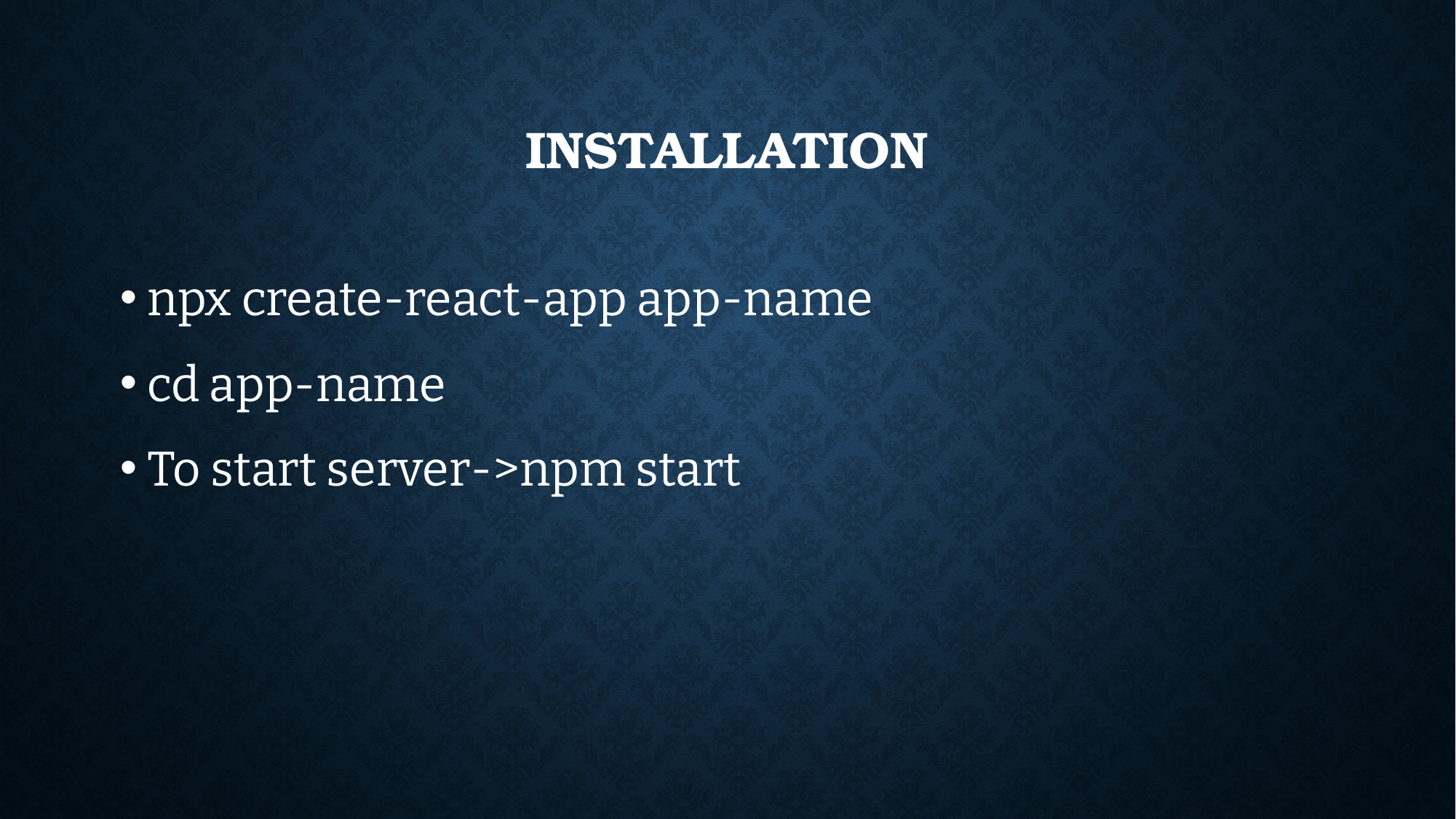

# Installation
npx create-react-app app-name
cd app-name
To start server->npm start